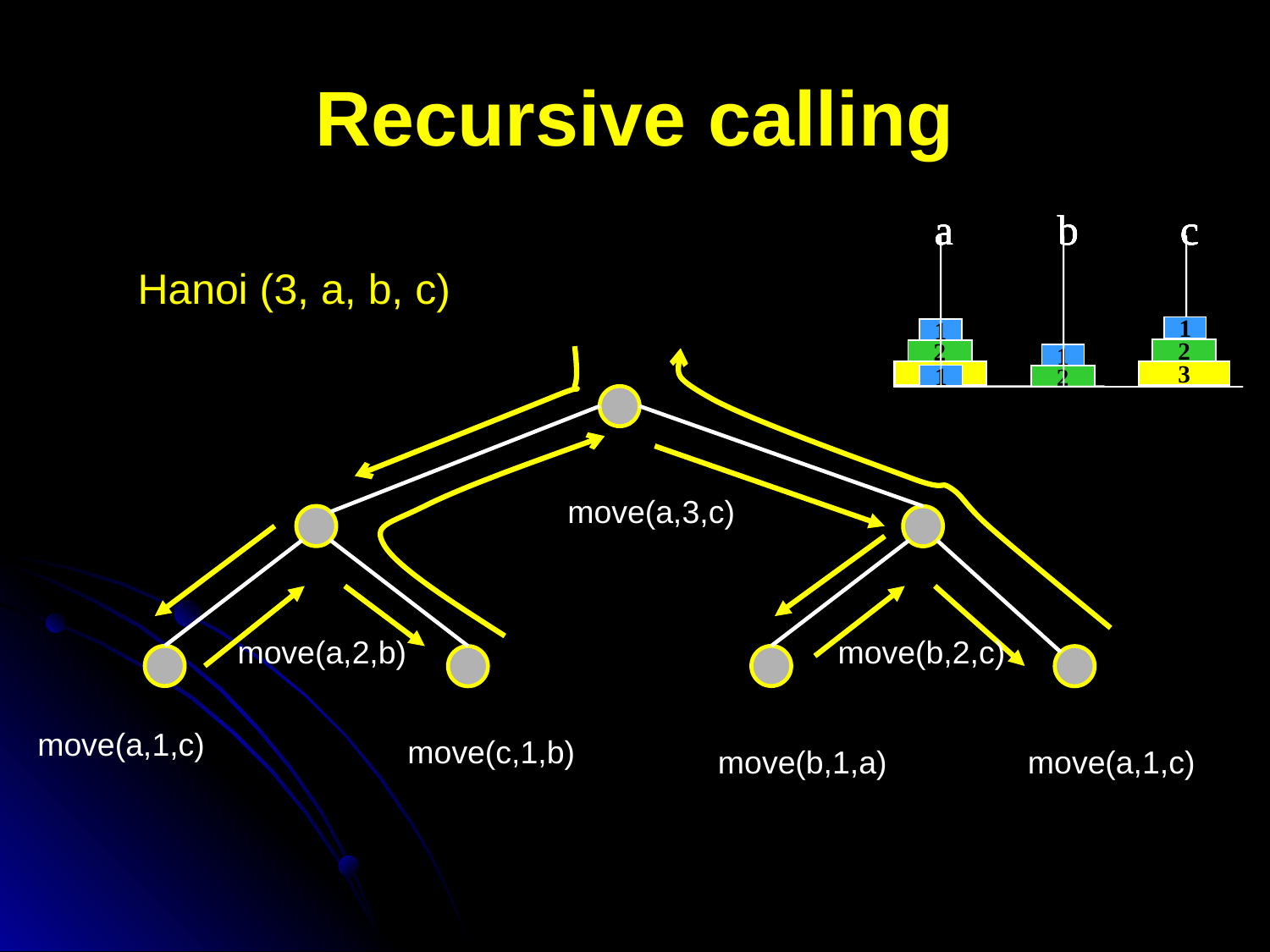

# Recursive calling
a
b
c

1
2
3
a
b
c

2
3
1
a
b
c

1
3
2
a
b
c

1
2
3
a
b
c

1
2
3
a
b
c

3
1
2
a
b
c

2
3
1
a
b
c

1
2
3
Hanoi (3, a, b, c)

move(a,3,c)

move(a,2,b)
move(b,2,c)

move(a,1,c)
move(c,1,b)
move(b,1,a)
move(a,1,c)